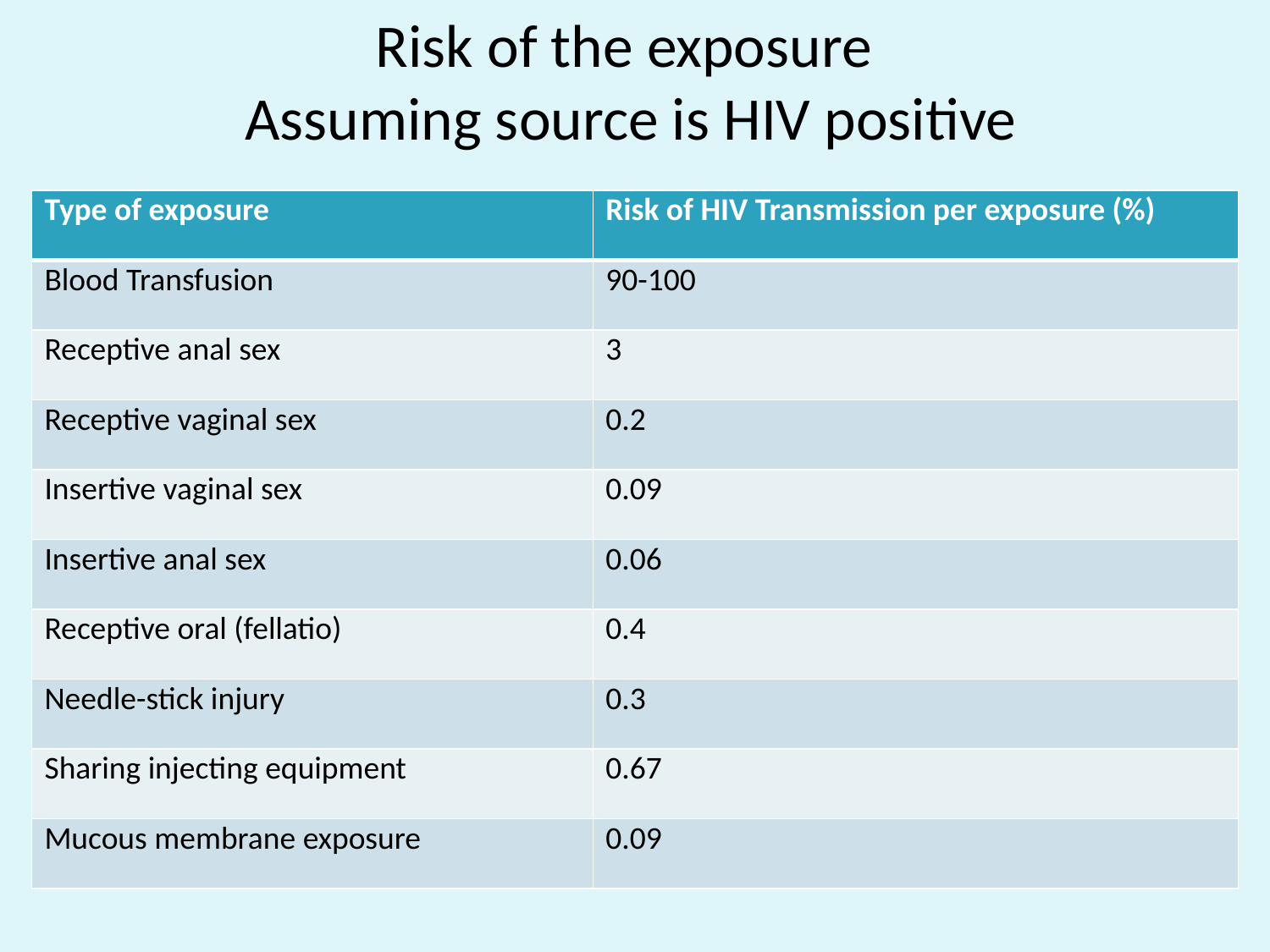

# Risk of the exposure Assuming source is HIV positive
| Type of exposure | Risk of HIV Transmission per exposure (%) |
| --- | --- |
| Blood Transfusion | 90-100 |
| Receptive anal sex | 3 |
| Receptive vaginal sex | 0.2 |
| Insertive vaginal sex | 0.09 |
| Insertive anal sex | 0.06 |
| Receptive oral (fellatio) | 0.4 |
| Needle-stick injury | 0.3 |
| Sharing injecting equipment | 0.67 |
| Mucous membrane exposure | 0.09 |